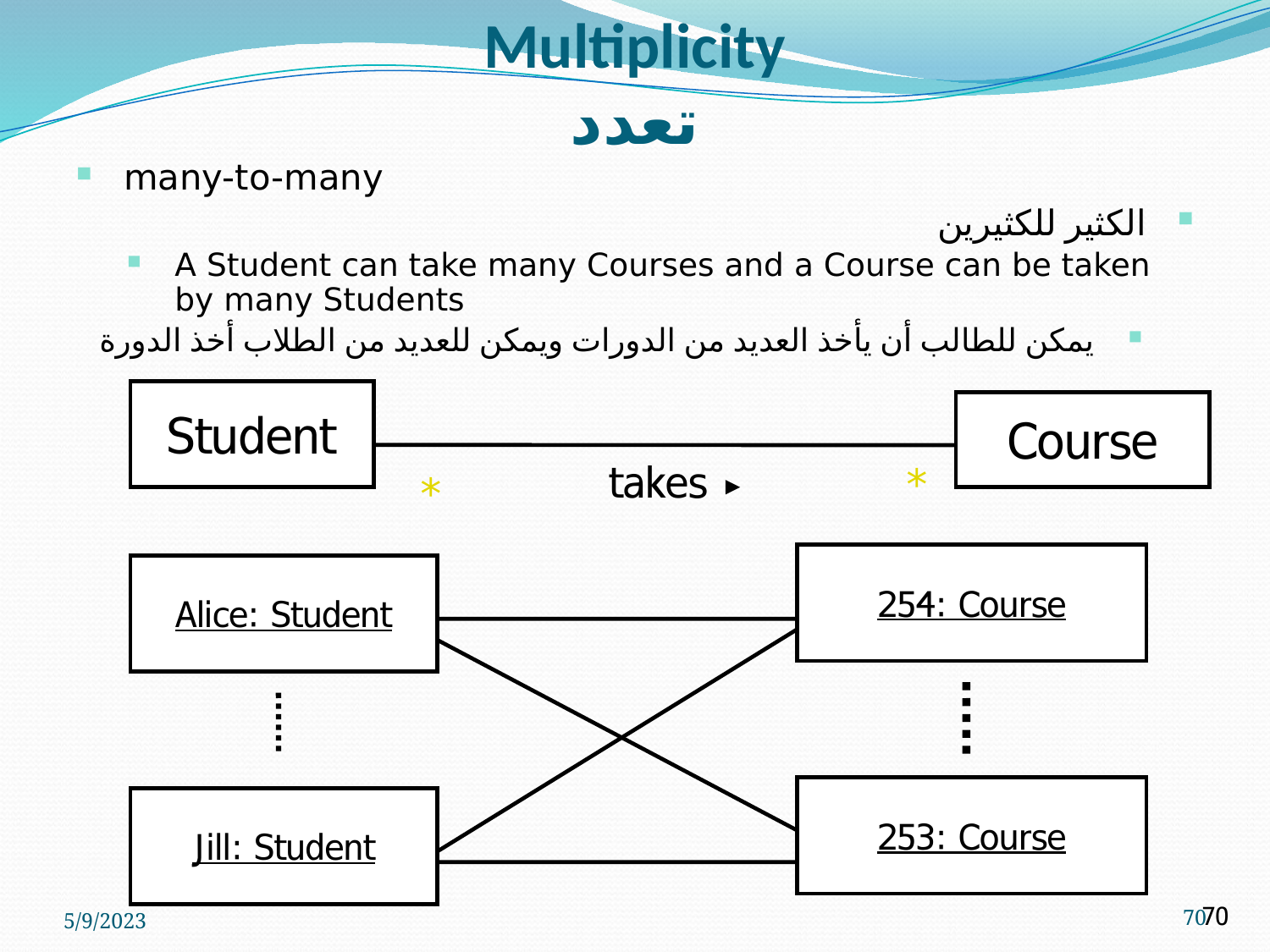

# Multiplicity تعدد
many-to-many
الكثير للكثيرين
A Student can take many Courses and a Course can be taken by many Students
يمكن للطالب أن يأخذ العديد من الدورات ويمكن للعديد من الطلاب أخذ الدورة

Student
Course

     takes
*
*

254: Course
Alice: Student

253: Course
Jill: Student

70
5/9/2023
70